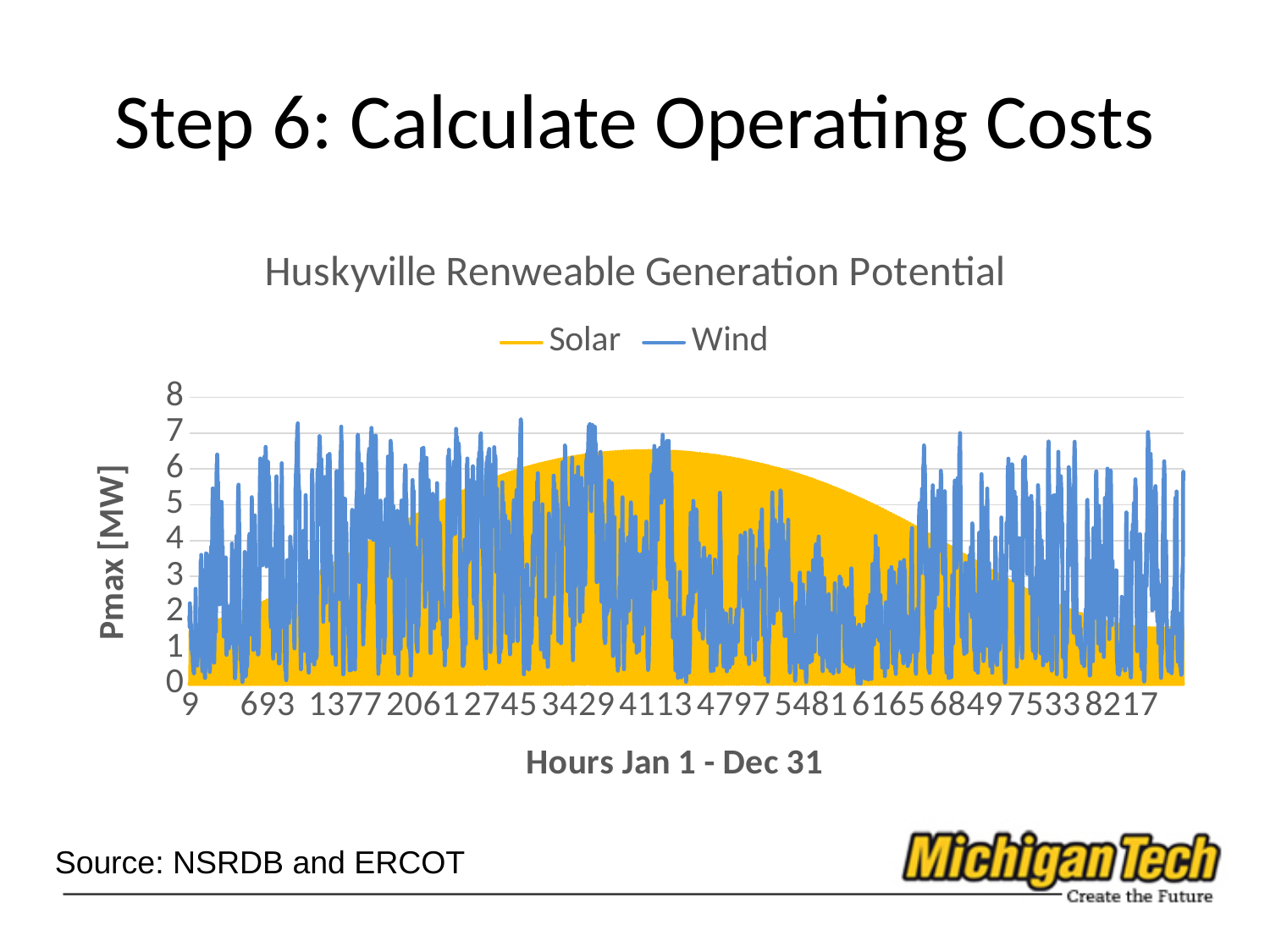

# Step 6: Calculate Operating Costs

### Chart: Huskyville Renweable Generation Potential

| Category | Solar | Wind |
|---|---|---|
Source: NSRDB and ERCOT